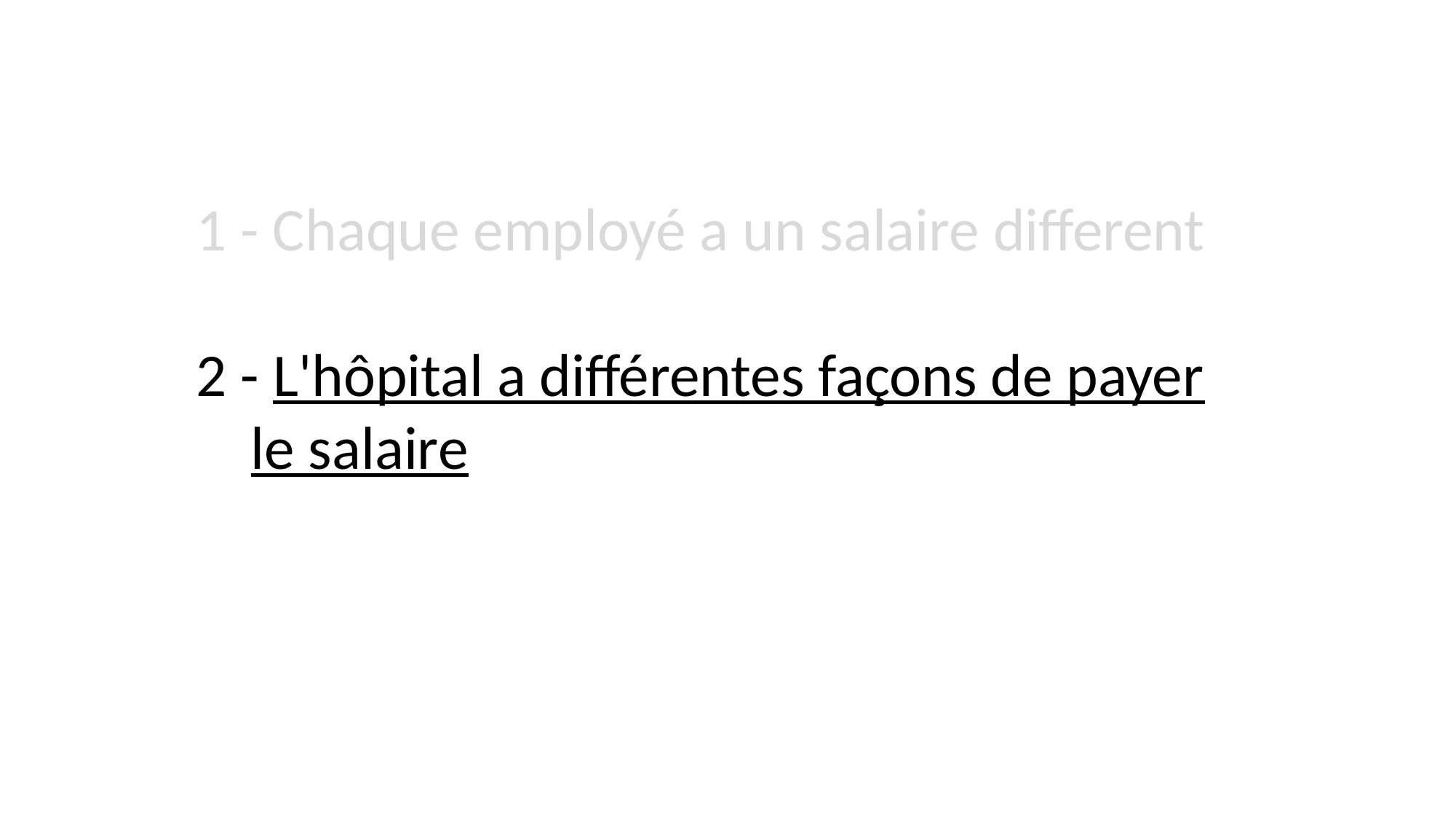

1 - Chaque employé a un salaire different

2 - L'hôpital a différentes façons de payer
le salaire